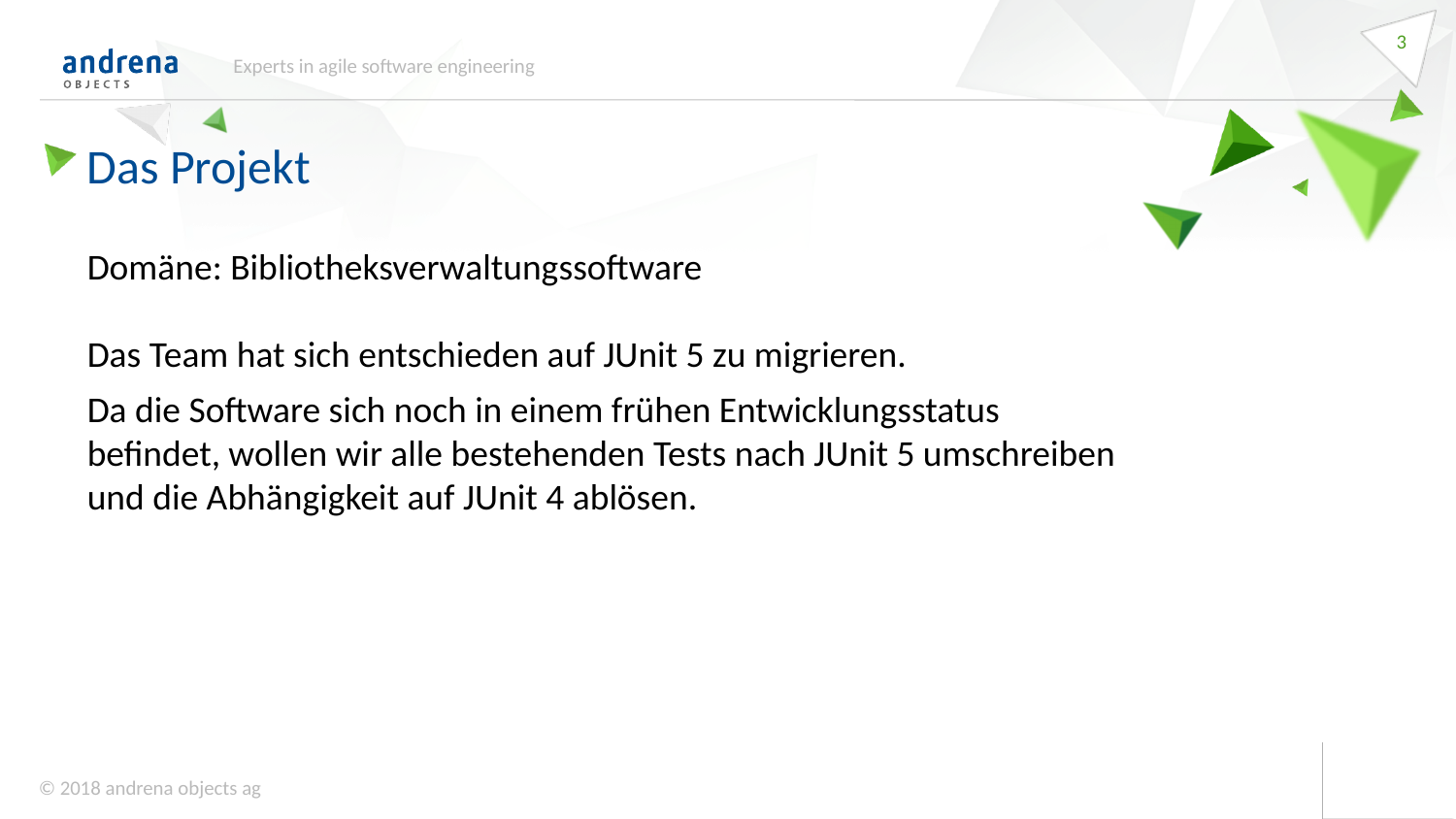

3
Experts in agile software engineering
Das Projekt
Domäne: Bibliotheksverwaltungssoftware

Das Team hat sich entschieden auf JUnit 5 zu migrieren.

Da die Software sich noch in einem frühen Entwicklungsstatus befindet, wollen wir alle bestehenden Tests nach JUnit 5 umschreiben und die Abhängigkeit auf JUnit 4 ablösen.